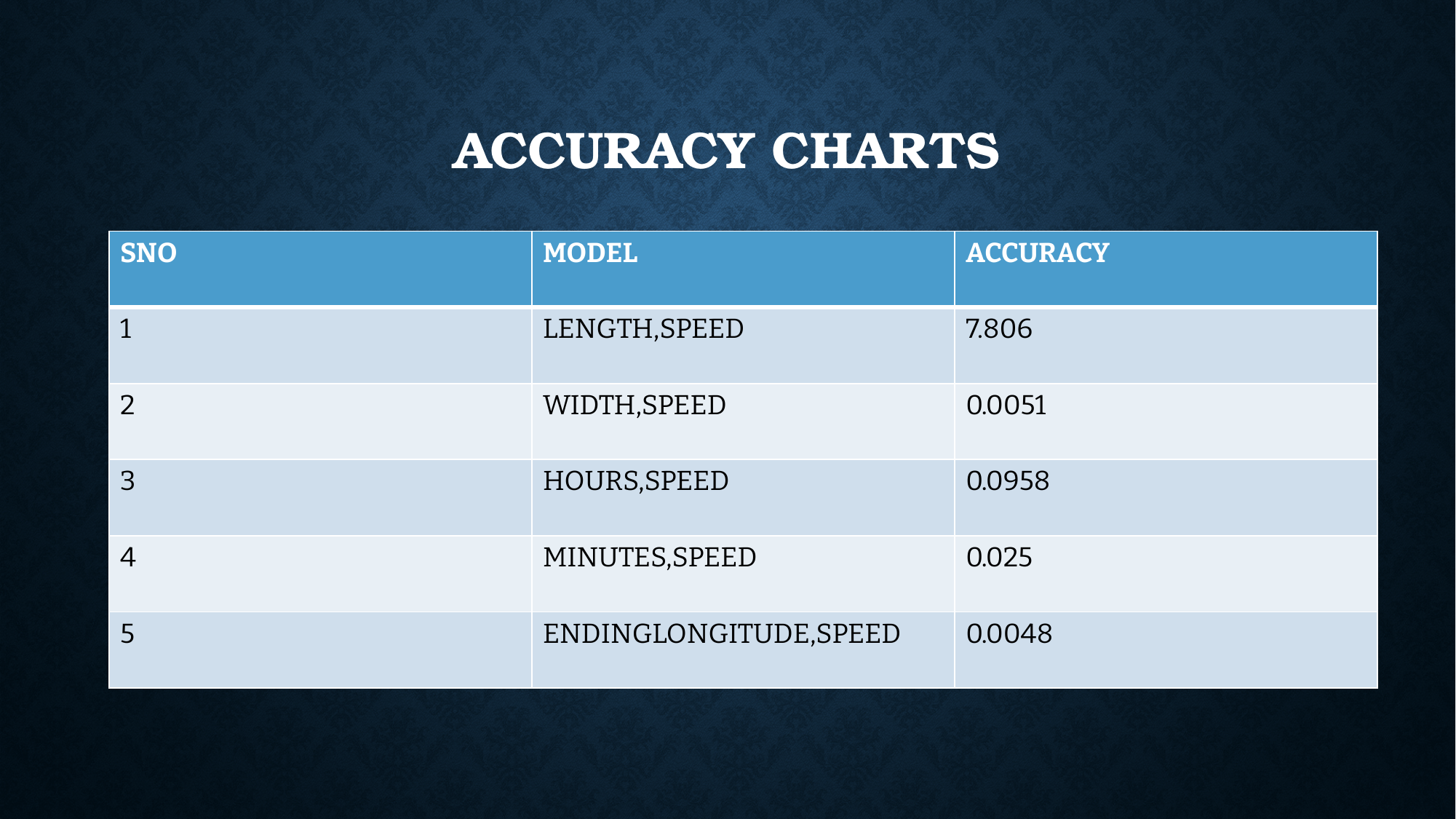

# ACCURACY CHARTS
| SNO | MODEL | ACCURACY |
| --- | --- | --- |
| 1 | LENGTH,SPEED | 7.806 |
| 2 | WIDTH,SPEED | 0.0051 |
| 3 | HOURS,SPEED | 0.0958 |
| 4 | MINUTES,SPEED | 0.025 |
| 5 | ENDINGLONGITUDE,SPEED | 0.0048 |